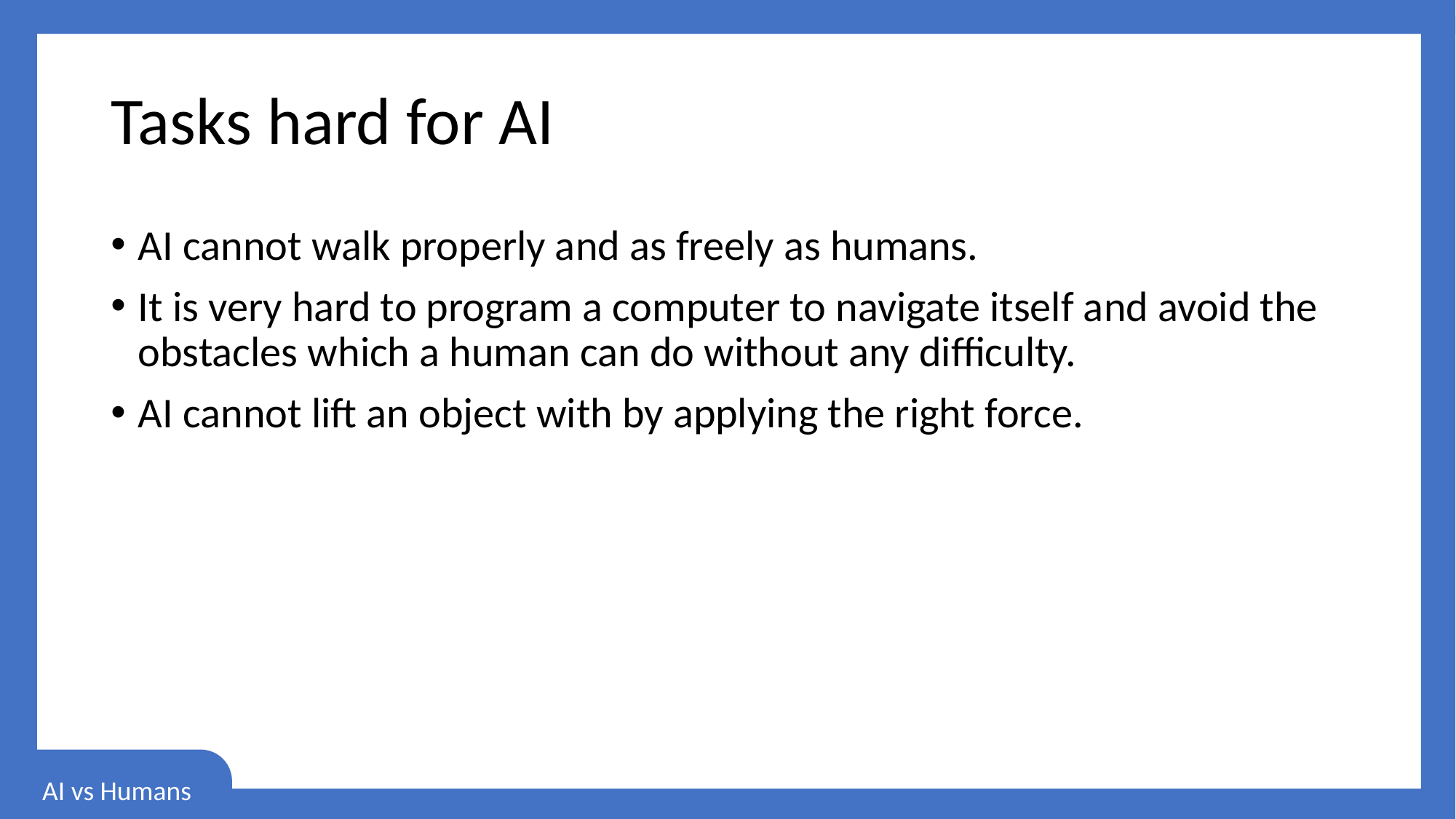

# Tasks hard for AI
AI cannot walk properly and as freely as humans.
It is very hard to program a computer to navigate itself and avoid the obstacles which a human can do without any difficulty.
AI cannot lift an object with by applying the right force.